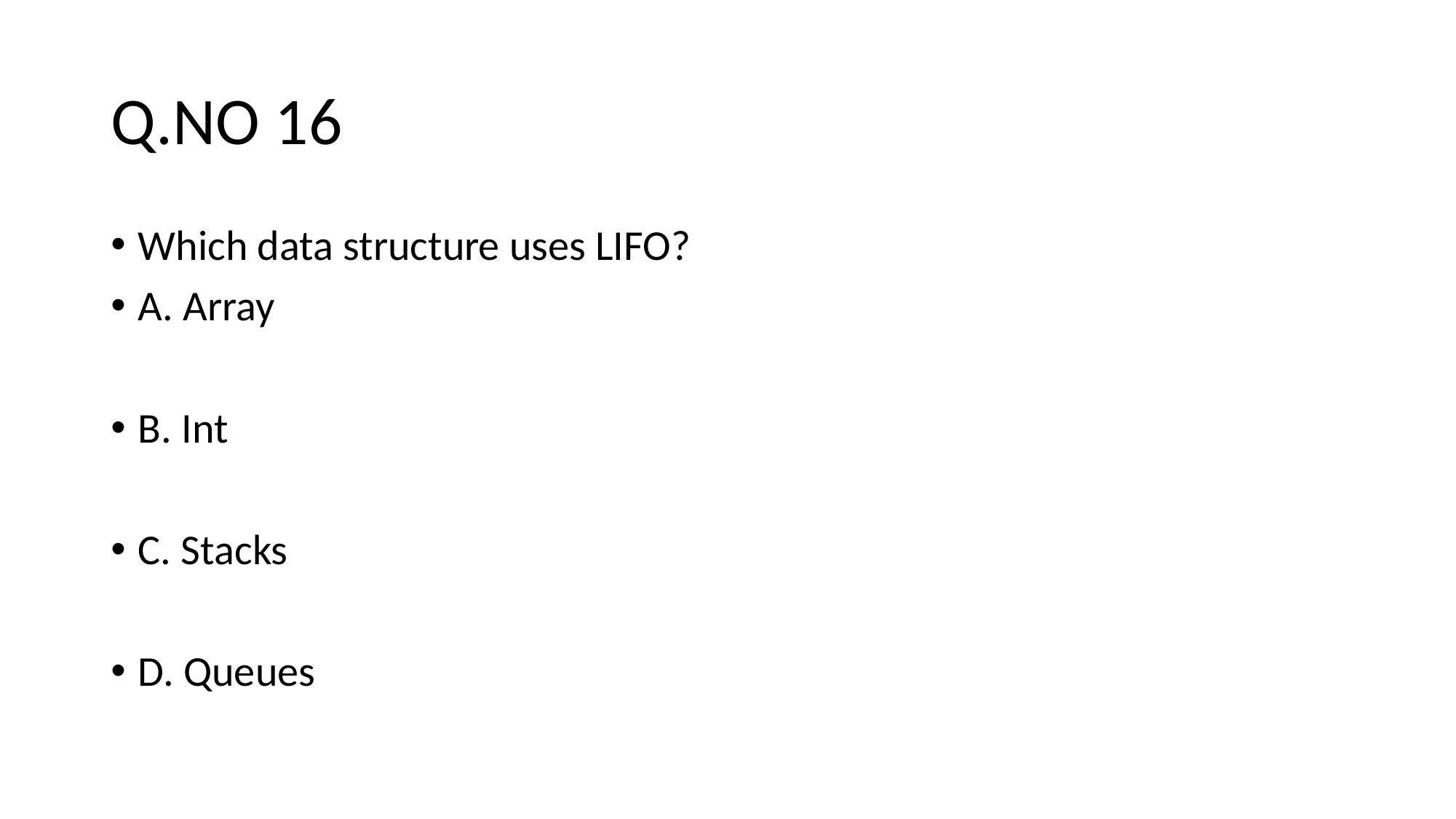

# Q.NO 16
Which data structure uses LIFO?
A. Array

B. Int

C. Stacks

D. Queues